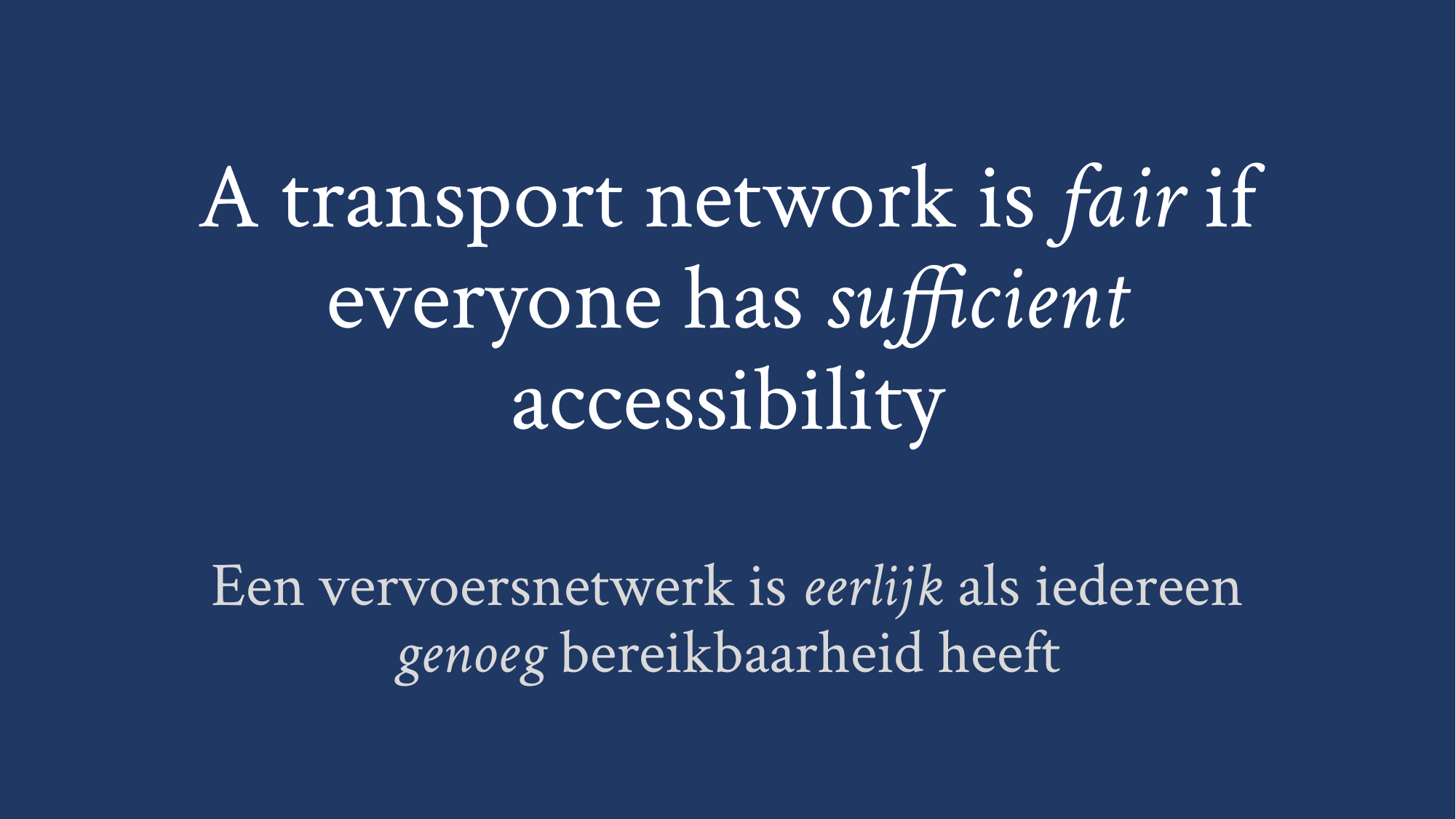

# A transport network is fair if everyone has sufficient accessibility Een vervoersnetwerk is eerlijk als iedereen genoeg bereikbaarheid heeft